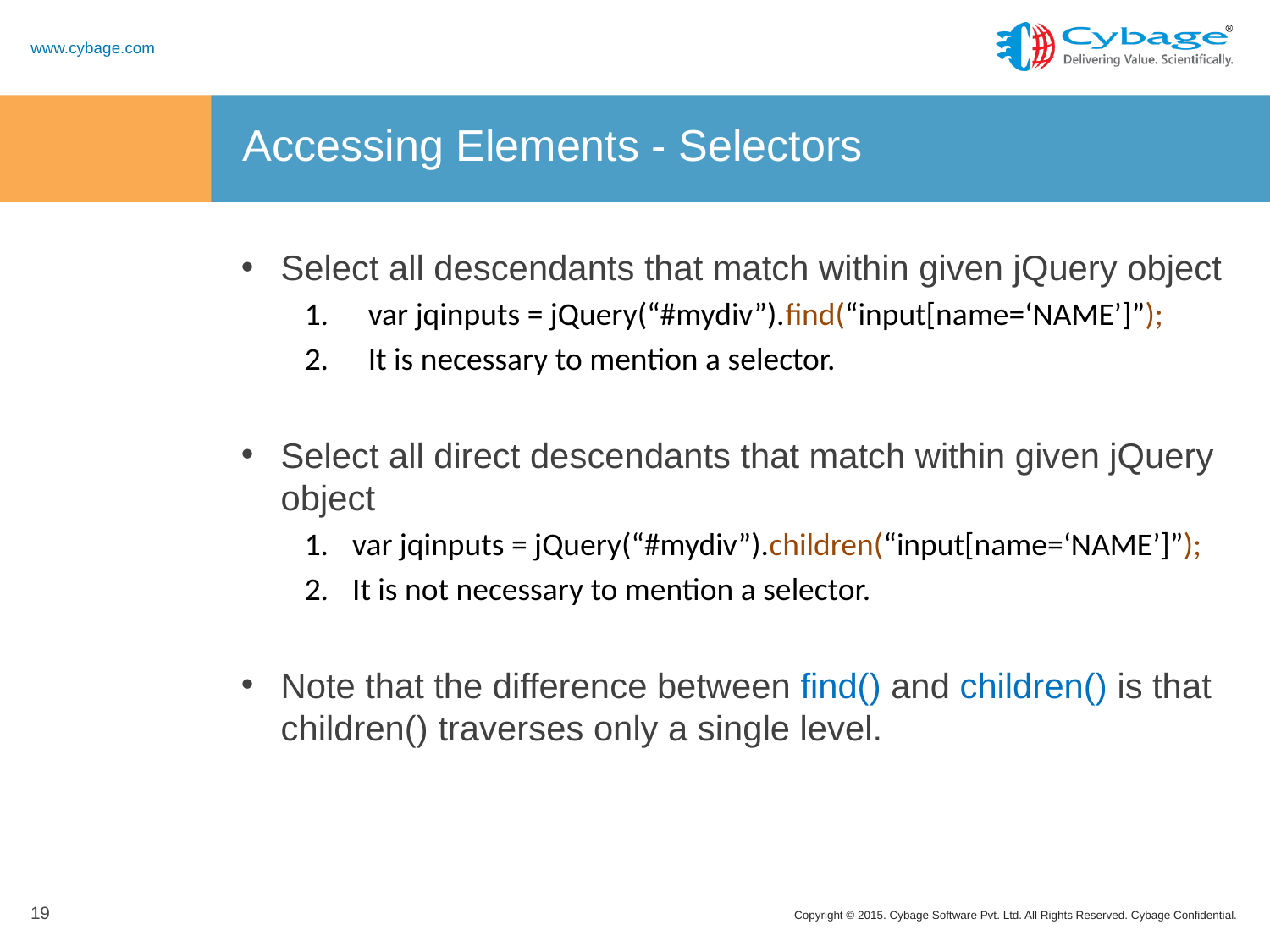

# Accessing Elements - Selectors
Select all descendants that match within given jQuery object
var jqinputs = jQuery(“#mydiv”).find(“input[name=‘NAME’]”);
It is necessary to mention a selector.

Select all direct descendants that match within given jQuery object
var jqinputs = jQuery(“#mydiv”).children(“input[name=‘NAME’]”);
It is not necessary to mention a selector.

Note that the difference between find() and children() is that children() traverses only a single level.

19